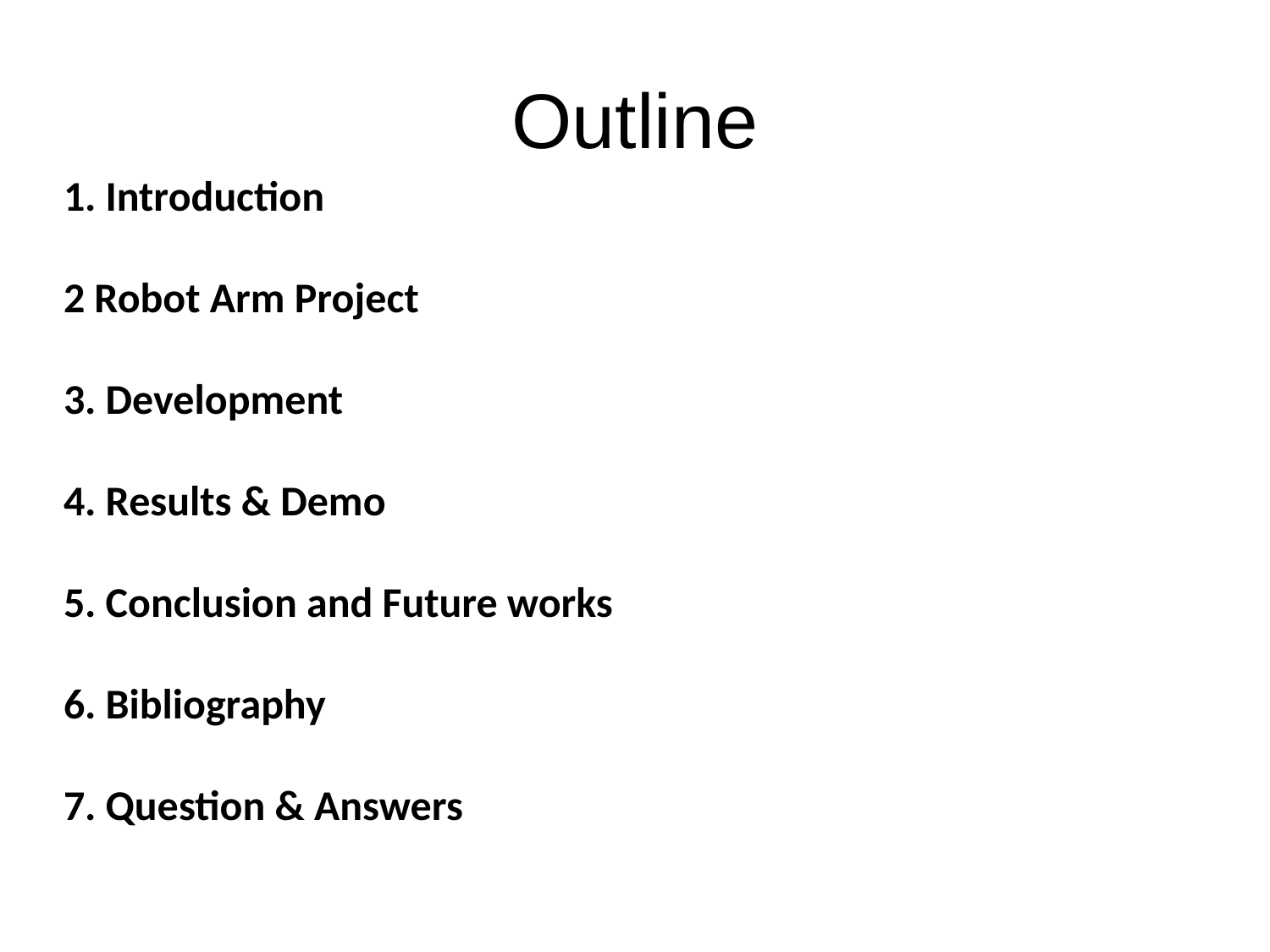

Outline

1. Introduction

2 Robot Arm Project

3. Development

4. Results & Demo

5. Conclusion and Future works

6. Bibliography

7. Question & Answers